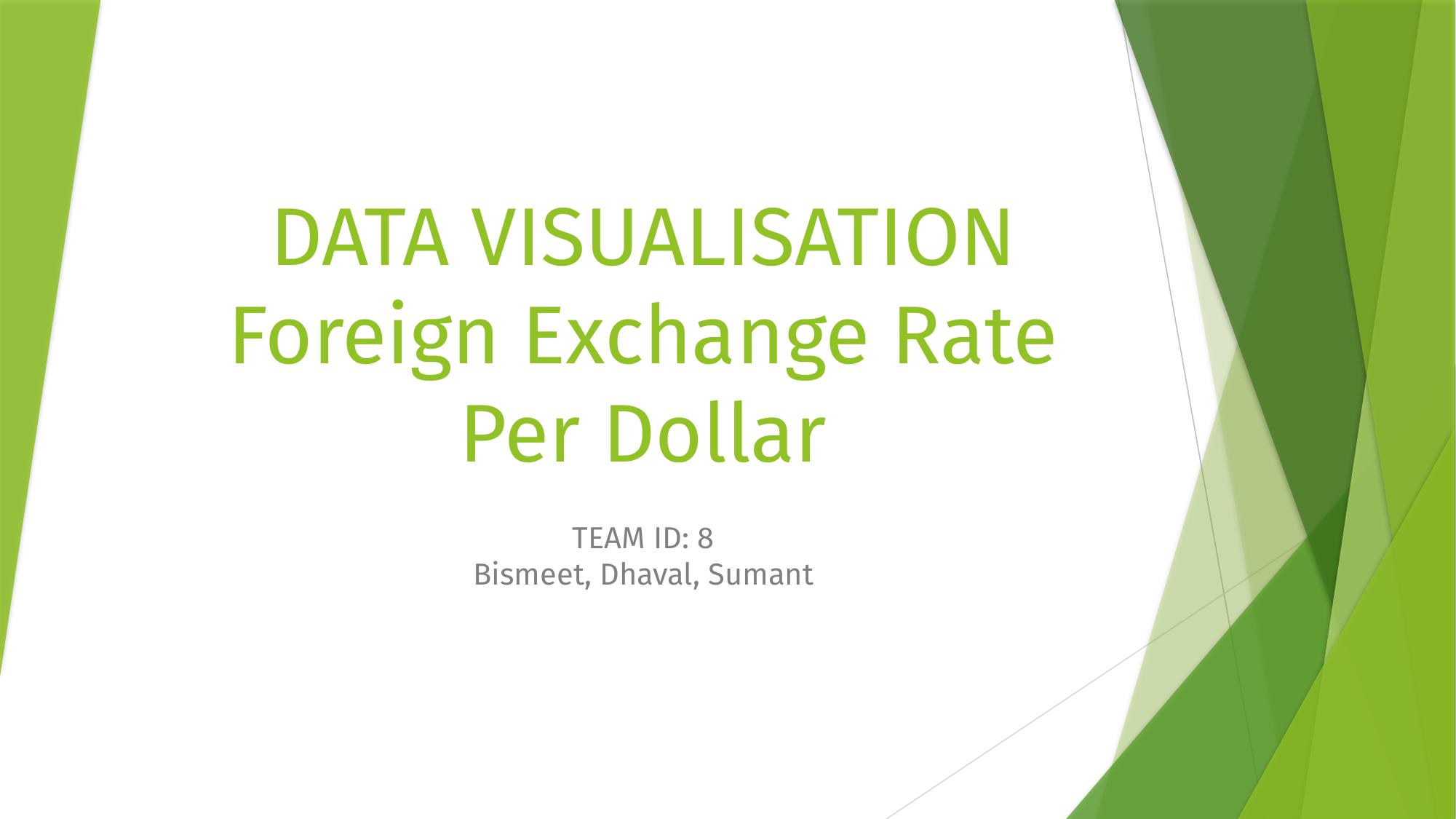

# DATA VISUALISATION Foreign Exchange Rate Per Dollar
TEAM ID: 8
Bismeet, Dhaval, Sumant